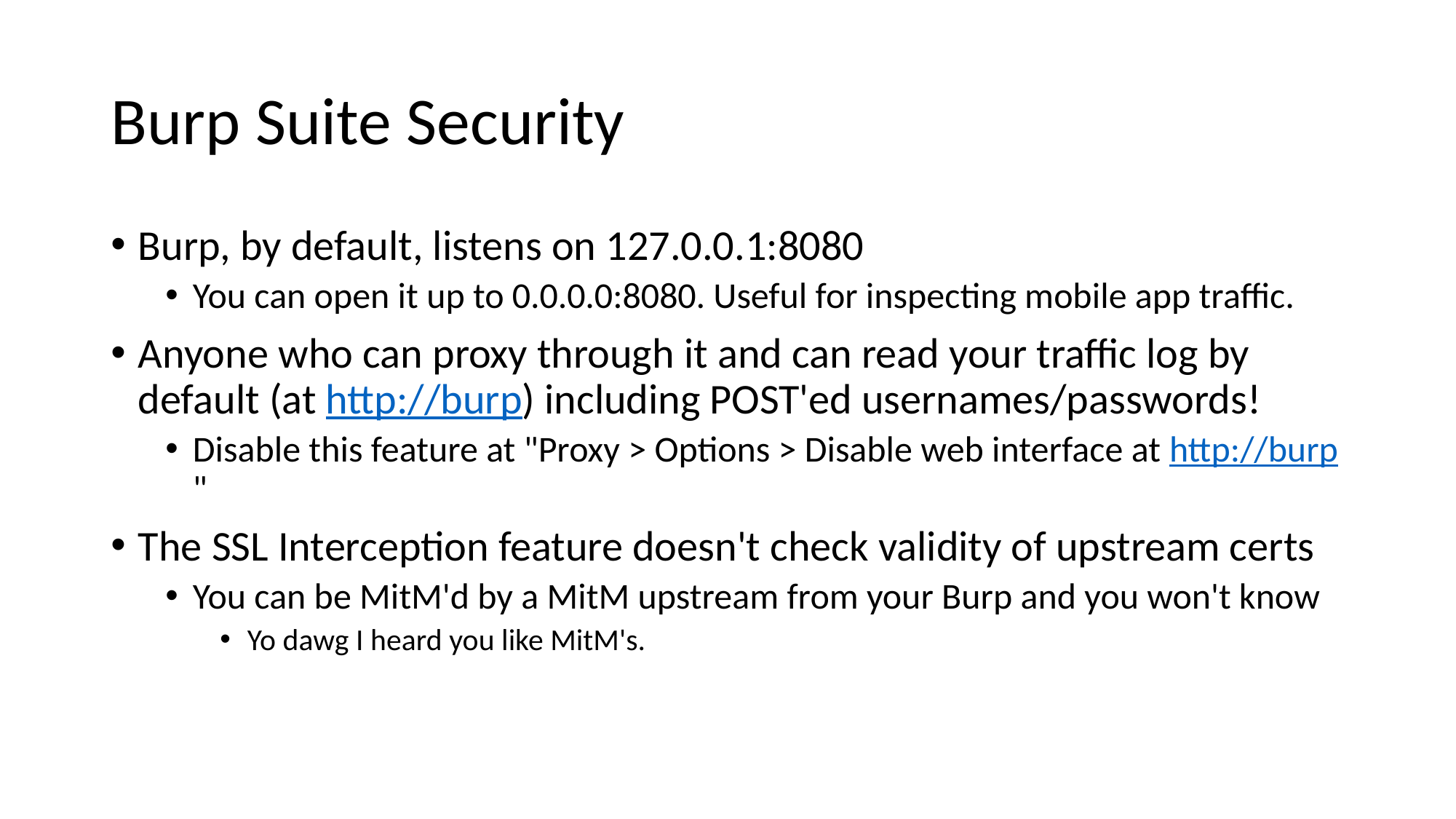

# Burp Suite Security
Burp, by default, listens on 127.0.0.1:8080
You can open it up to 0.0.0.0:8080. Useful for inspecting mobile app traffic.
Anyone who can proxy through it and can read your traffic log by default (at http://burp) including POST'ed usernames/passwords!
Disable this feature at "Proxy > Options > Disable web interface at http://burp"
The SSL Interception feature doesn't check validity of upstream certs
You can be MitM'd by a MitM upstream from your Burp and you won't know
Yo dawg I heard you like MitM's.